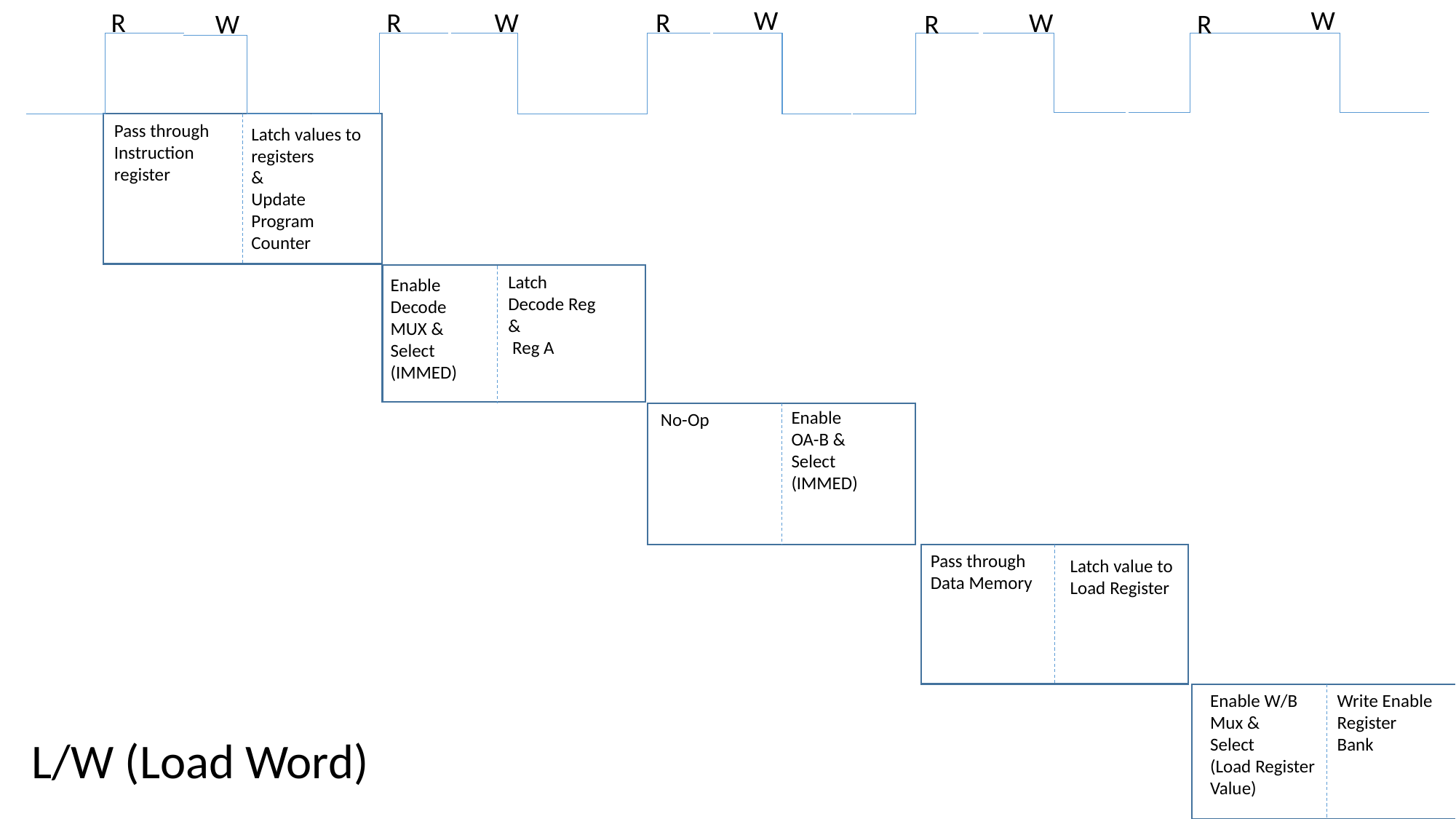

R
R
R
W
W
W
W
W
R
R

Pass through
Instruction register
Latch values to registers
&
Update
Program Counter

Latch
Decode Reg
&
 Reg A
Enable Decode MUX &
Select
(IMMED)
Enable          OA-B &
Select
(IMMED)
No-Op

Pass through Data Memory

Latch value to Load Register
Enable W/B Mux &
Select
(Load Register Value)
Write Enable
Register
Bank

L/W (Load Word)